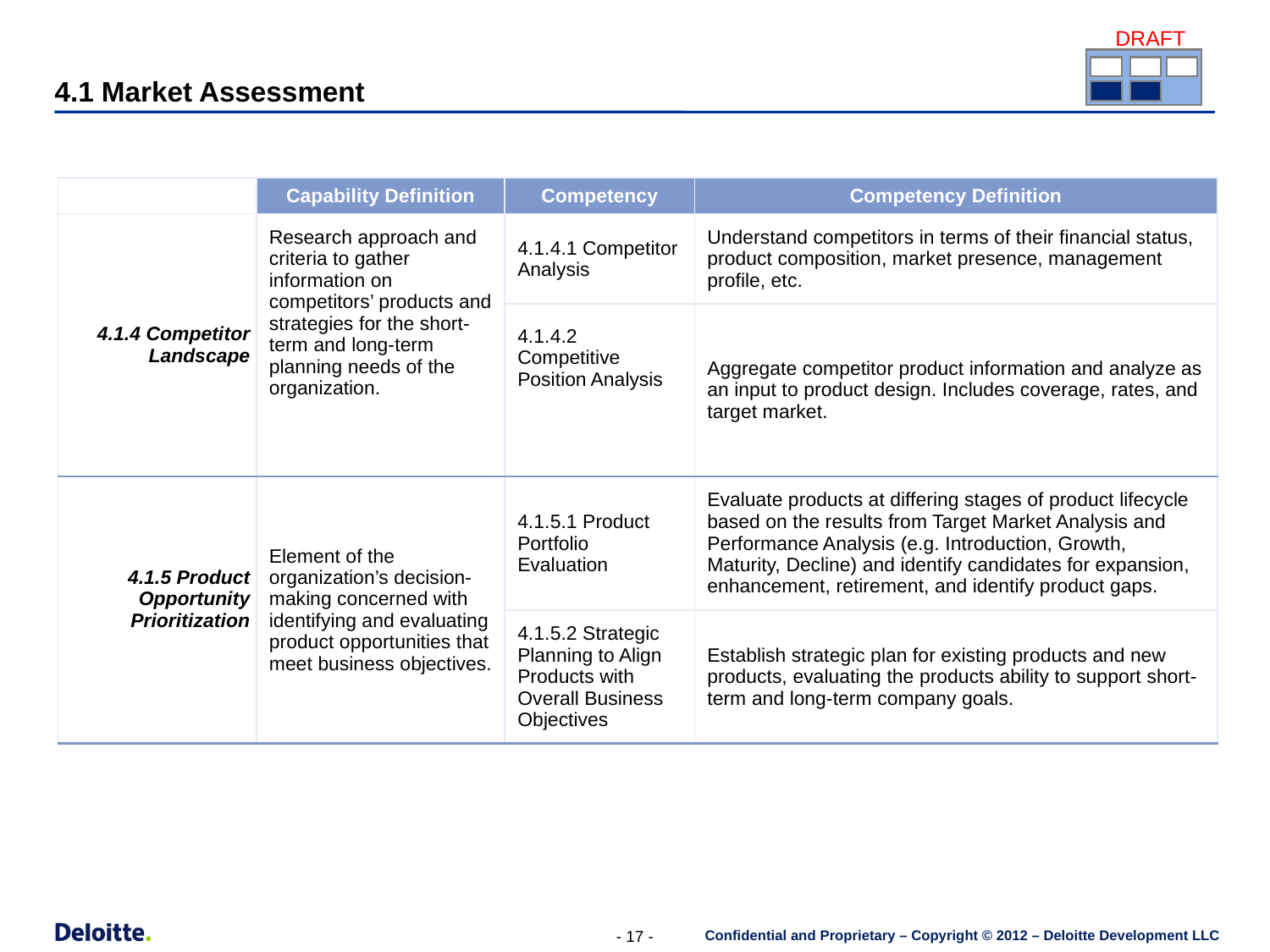

4.1 Market Assessment
|  | Capability Definition | Competency | Competency Definition |
| --- | --- | --- | --- |
| 4.1.4 Competitor Landscape | Research approach and criteria to gather information on competitors’ products and strategies for the short-term and long-term planning needs of the organization. | 4.1.4.1 Competitor Analysis | Understand competitors in terms of their financial status, product composition, market presence, management profile, etc. |
|  |  | 4.1.4.2 Competitive Position Analysis | Aggregate competitor product information and analyze as an input to product design. Includes coverage, rates, and target market. |
| 4.1.5 Product Opportunity Prioritization | Element of the organization’s decision-making concerned with identifying and evaluating product opportunities that meet business objectives. | 4.1.5.1 Product Portfolio Evaluation | Evaluate products at differing stages of product lifecycle based on the results from Target Market Analysis and Performance Analysis (e.g. Introduction, Growth, Maturity, Decline) and identify candidates for expansion, enhancement, retirement, and identify product gaps. |
|  |  | 4.1.5.2 Strategic Planning to Align Products with Overall Business Objectives | Establish strategic plan for existing products and new products, evaluating the products ability to support short-term and long-term company goals. |